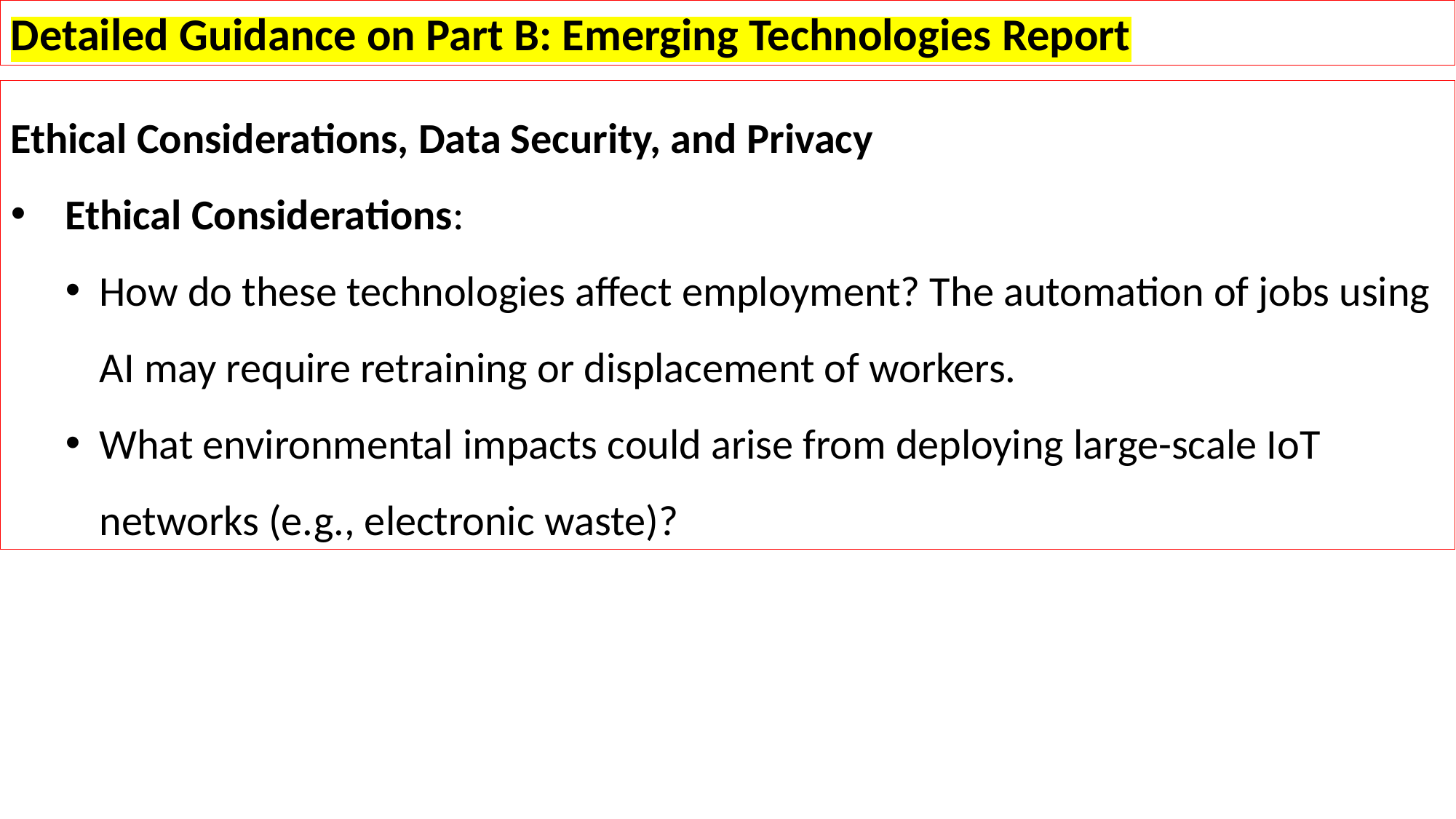

Detailed Guidance on Part B: Emerging Technologies Report
Ethical Considerations, Data Security, and Privacy
Ethical Considerations:
How do these technologies affect employment? The automation of jobs using AI may require retraining or displacement of workers.
What environmental impacts could arise from deploying large-scale IoT networks (e.g., electronic waste)?